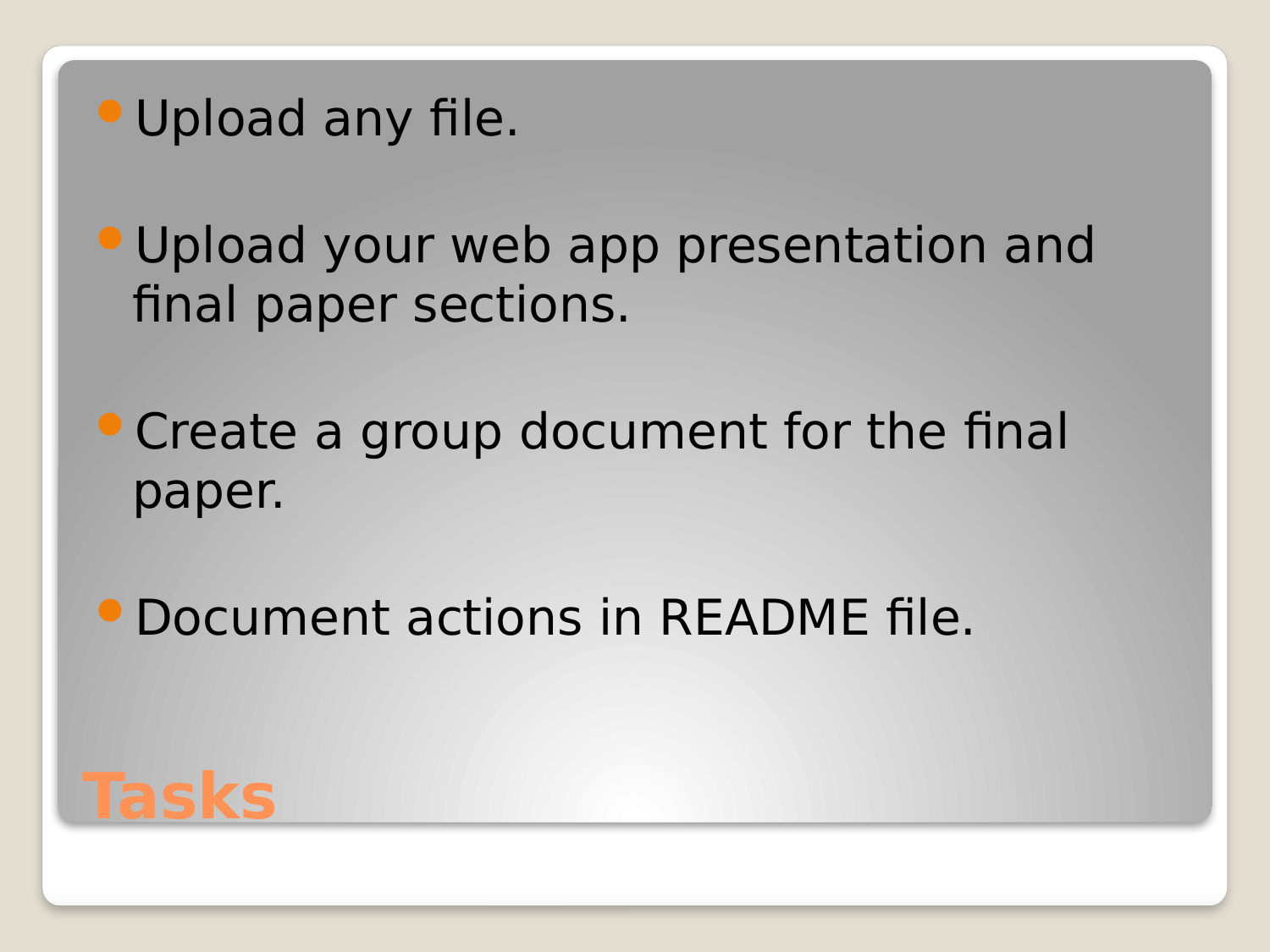

Upload any file.

Upload your web app presentation and final paper sections.

Create a group document for the final paper.

Document actions in README file.
# Tasks